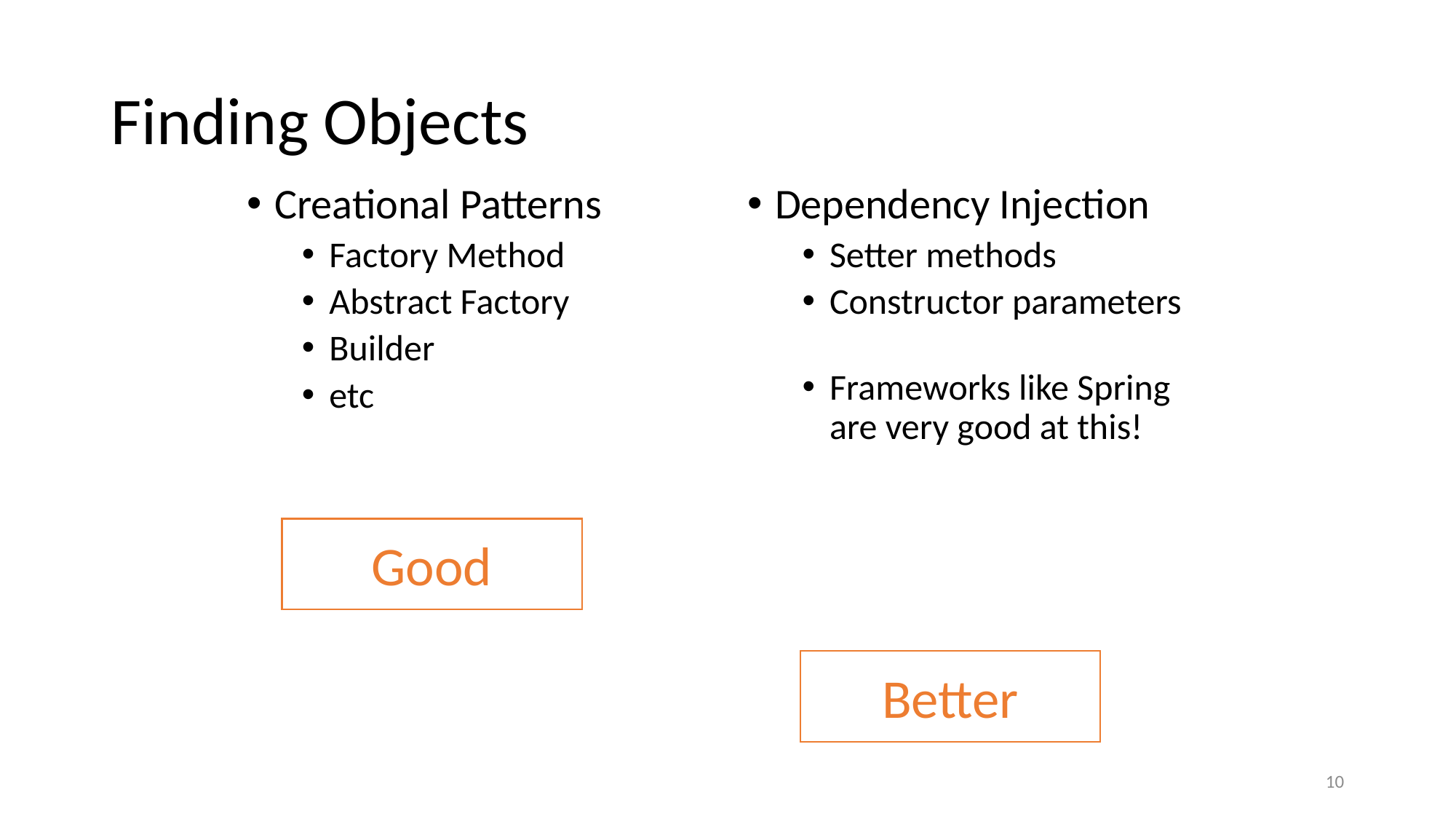

# Finding Objects
Creational Patterns
Factory Method
Abstract Factory
Builder
etc
Dependency Injection
Setter methods
Constructor parameters
Frameworks like Spring are very good at this!
Good
Better
10